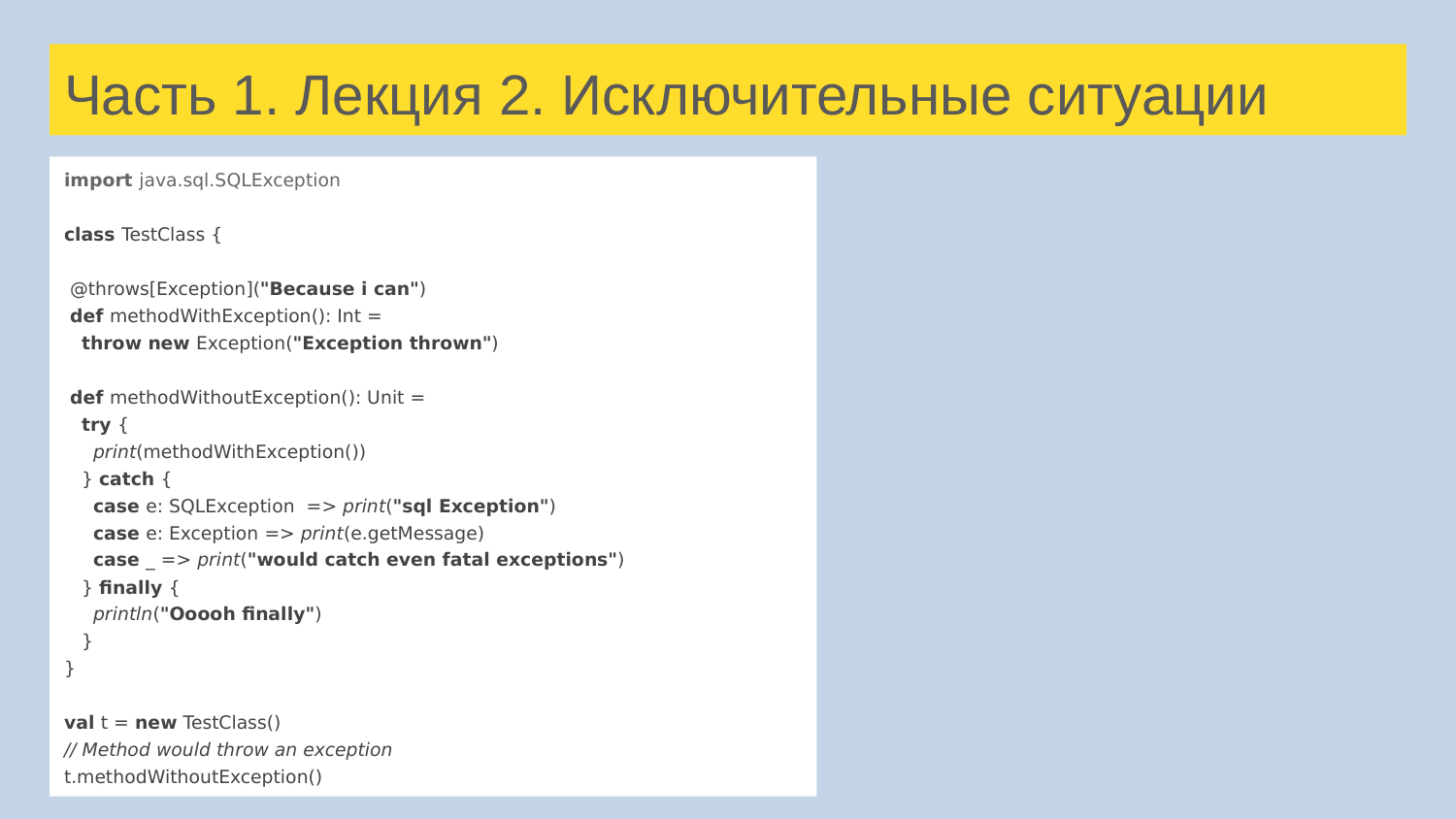

# Часть 1. Лекция 2. Исключительные ситуации
import java.sql.SQLException

class TestClass {

 @throws[Exception]("Because i can")
 def methodWithException(): Int =
   throw new Exception("Exception thrown")

 def methodWithoutException(): Unit =
   try {
     print(methodWithException())
   } catch {
     case e: SQLException  => print("sql Exception")
     case e: Exception => print(e.getMessage)
     case _ => print("would catch even fatal exceptions")
   } finally {
     println("Ooooh finally")
   }
}

val t = new TestClass()
// Method would throw an exception
t.methodWithoutException()